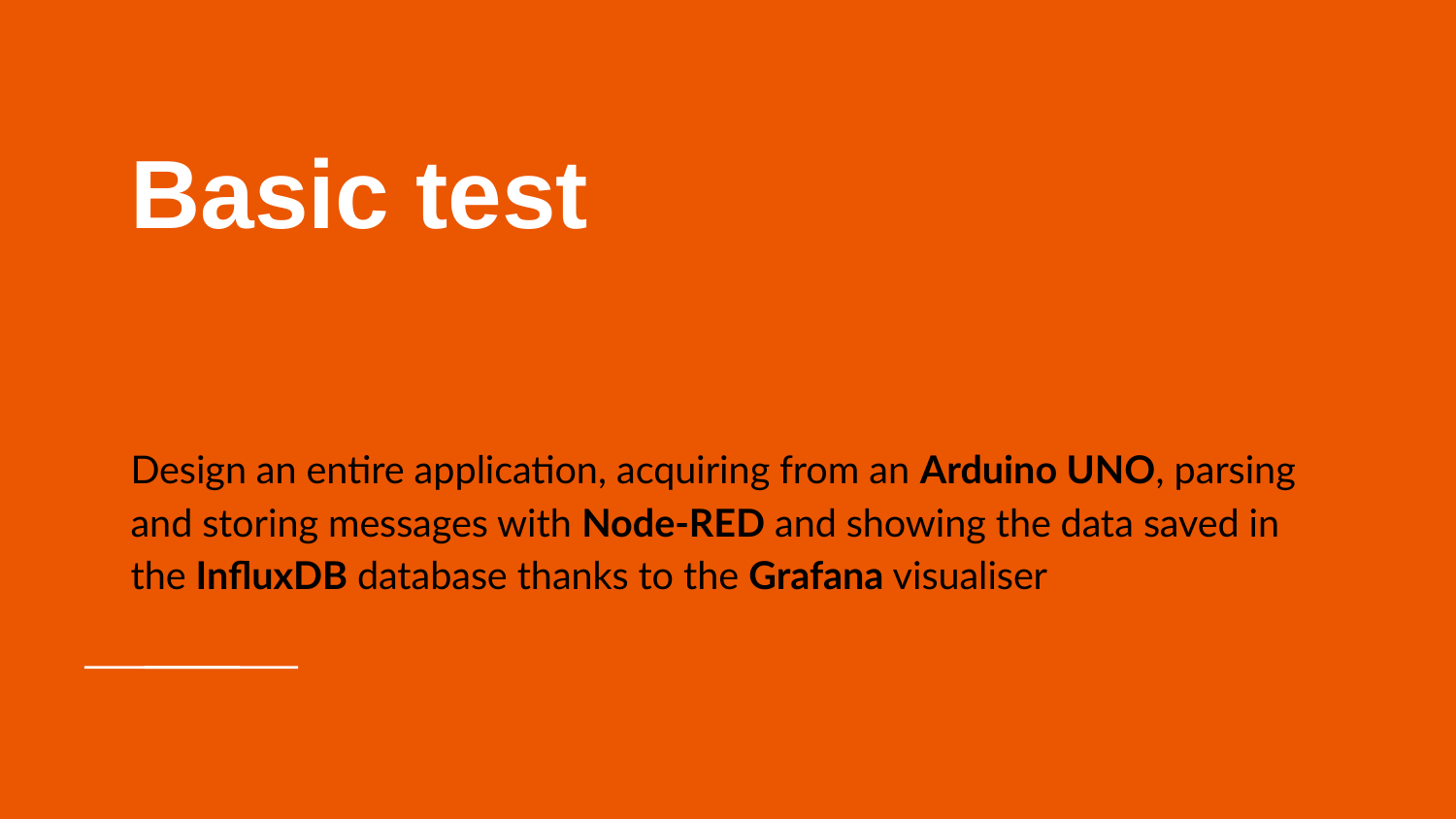

# Basic test

Design an entire application, acquiring from an Arduino UNO, parsing and storing messages with Node-RED and showing the data saved in the InfluxDB database thanks to the Grafana visualiser